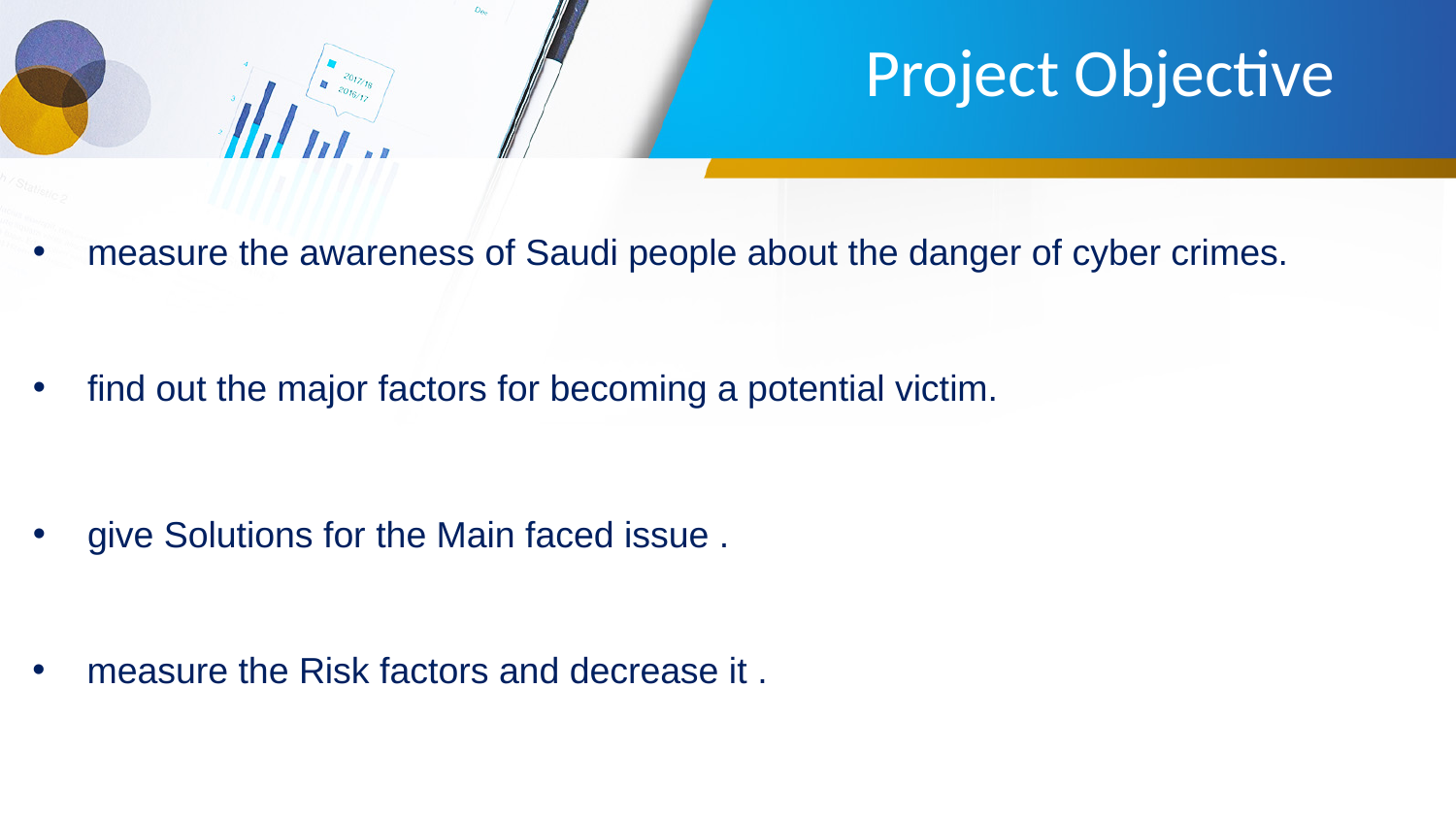

# Project Objective
measure the awareness of Saudi people about the danger of cyber crimes.
find out the major factors for becoming a potential victim.
give Solutions for the Main faced issue .
measure the Risk factors and decrease it .